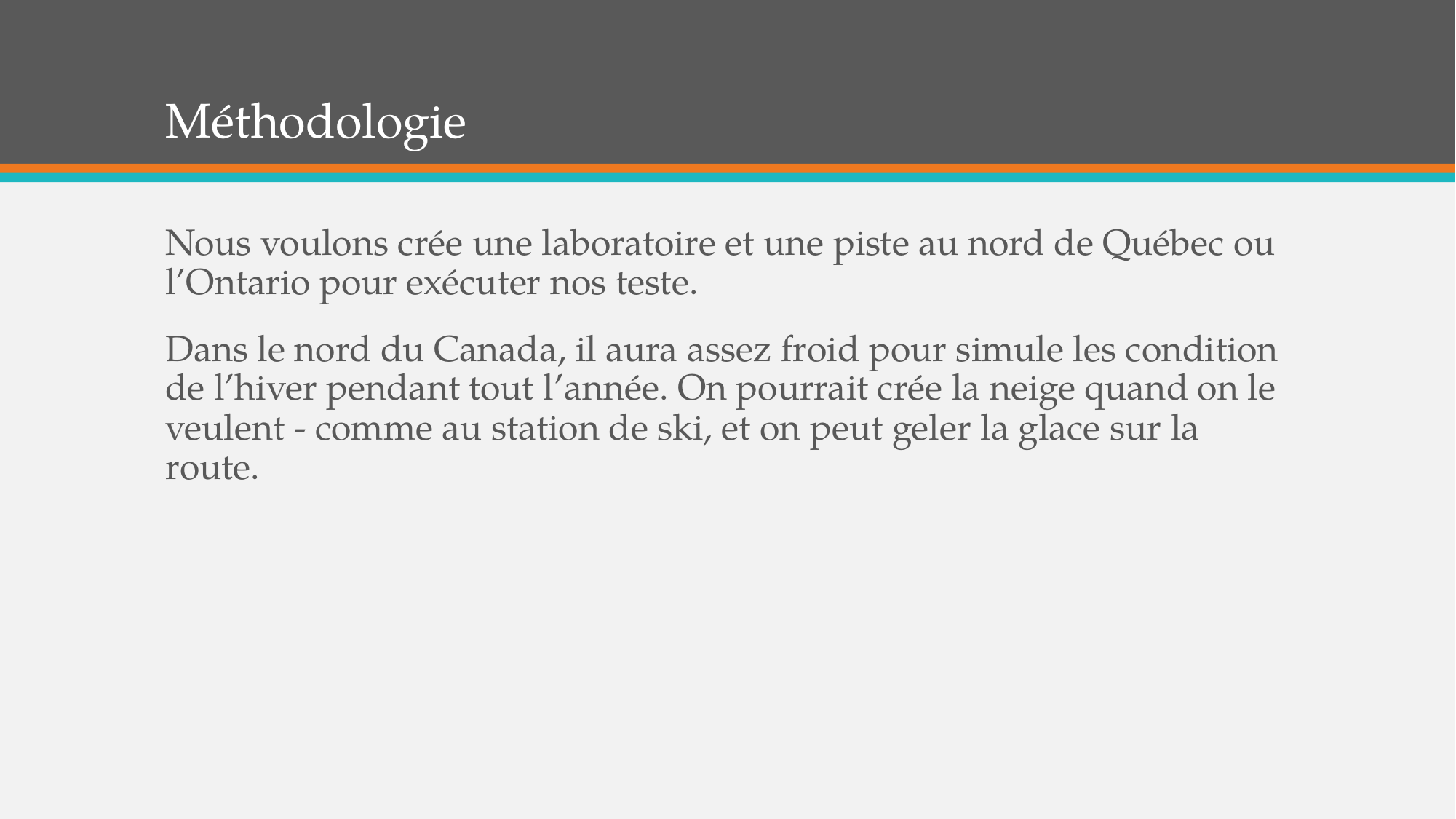

# Méthodologie
Nous voulons crée une laboratoire et une piste au nord de Québec ou l’Ontario pour exécuter nos teste.
Dans le nord du Canada, il aura assez froid pour simule les condition de l’hiver pendant tout l’année. On pourrait crée la neige quand on le veulent - comme au station de ski, et on peut geler la glace sur la route.